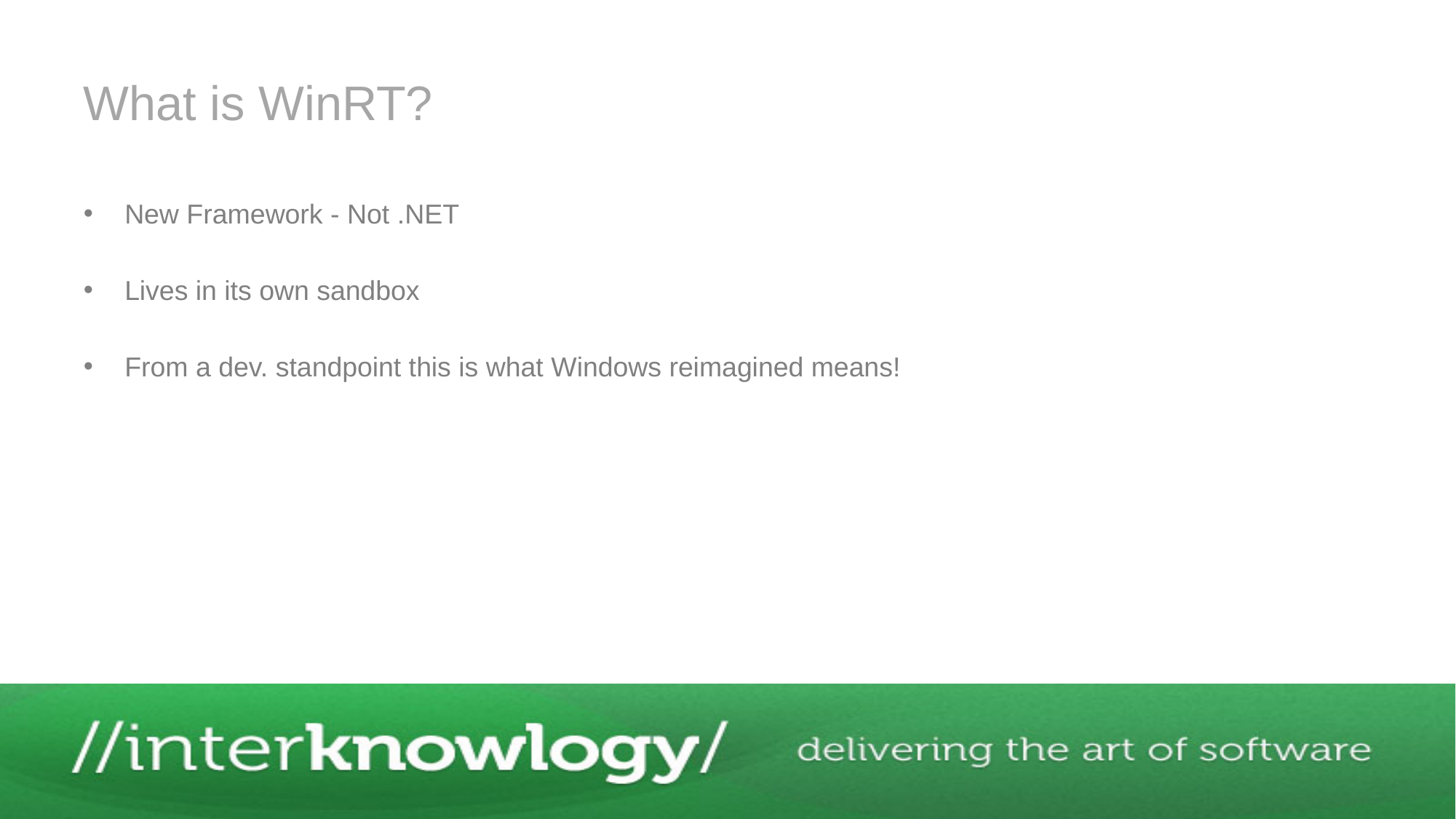

# What is WinRT?
New Framework - Not .NET

Lives in its own sandbox

From a dev. standpoint this is what Windows reimagined means!